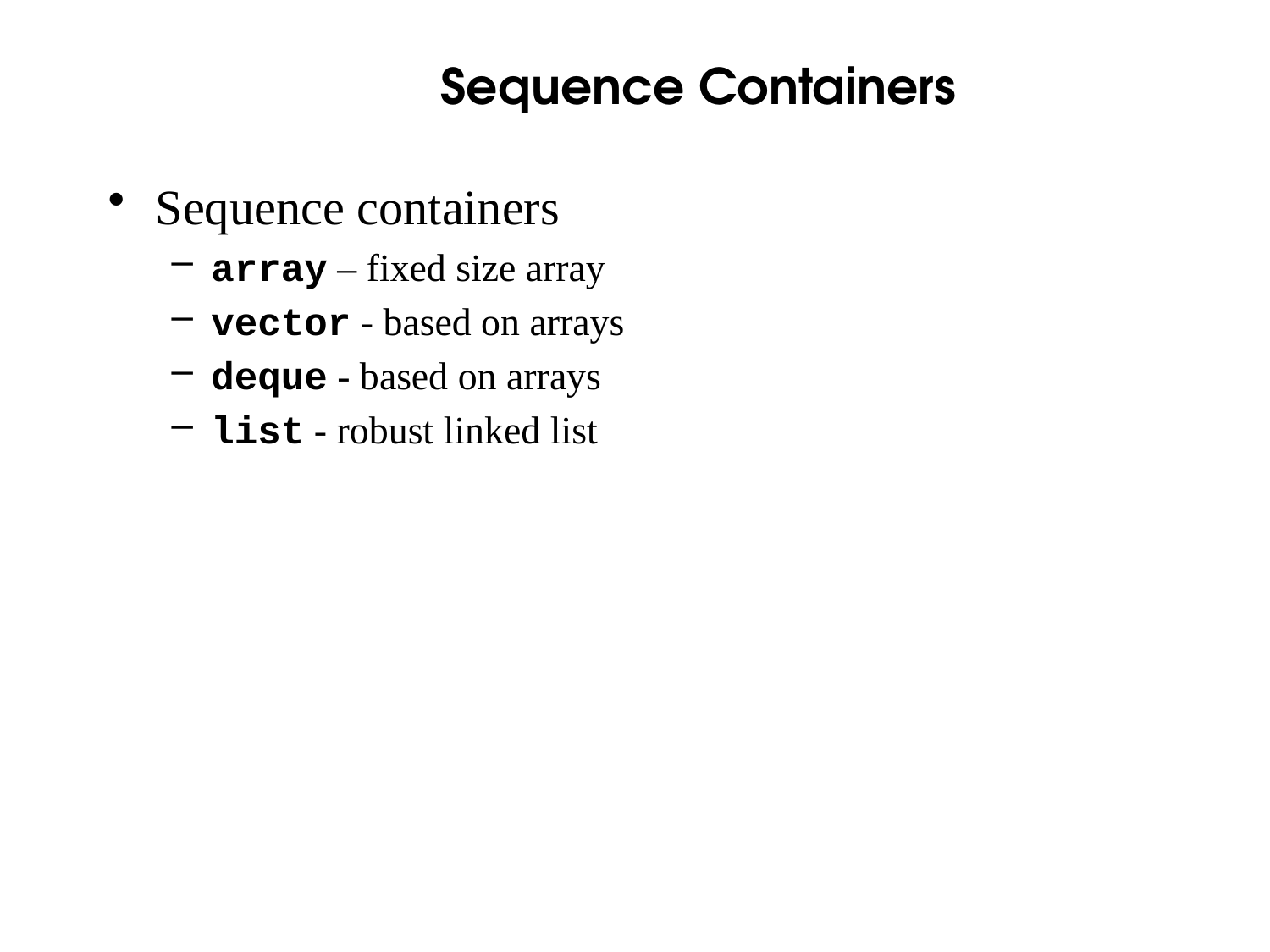

# Sequence Containers
Sequence containers
array – fixed size array
vector - based on arrays
deque - based on arrays
list - robust linked list